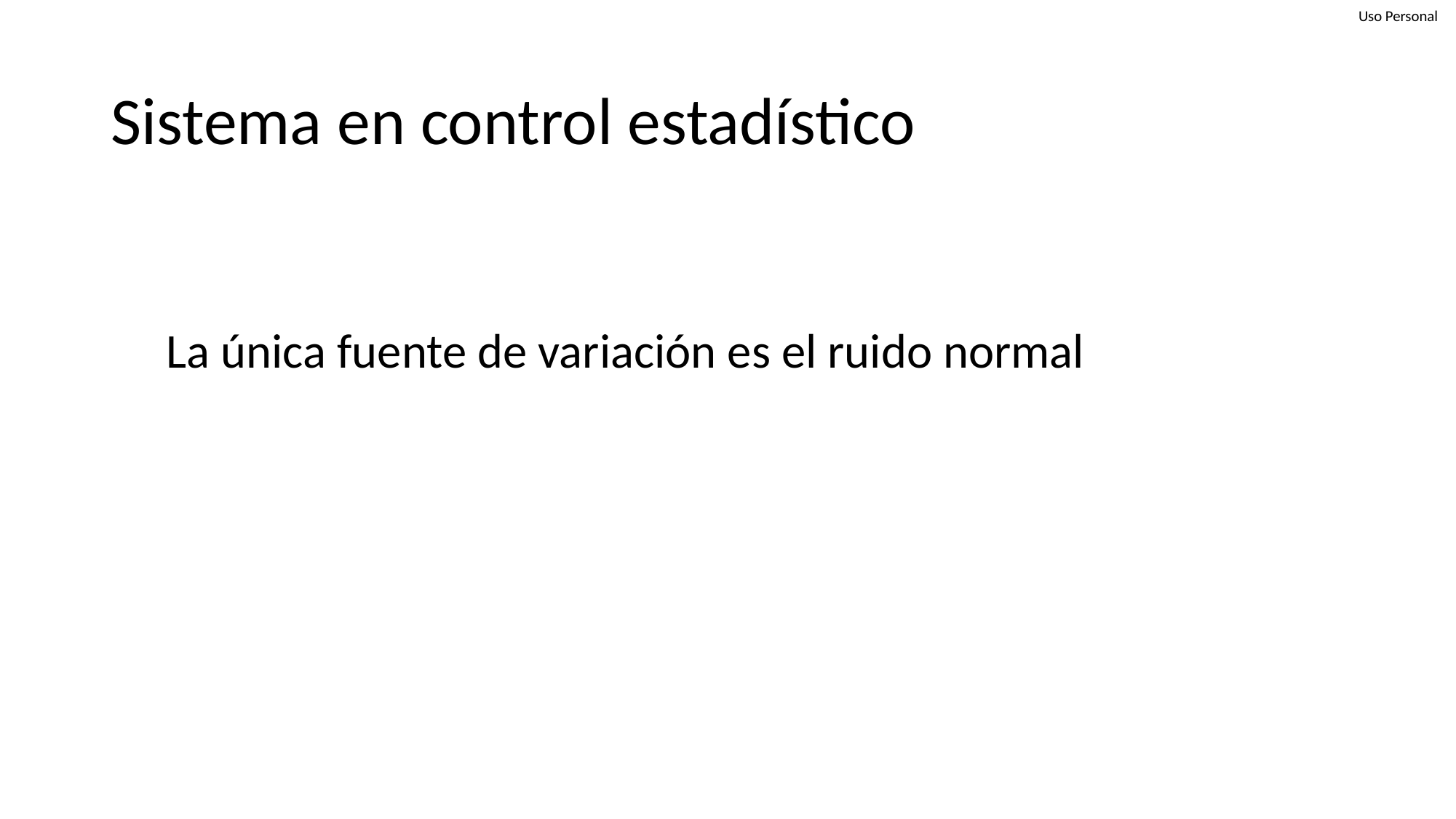

# Sistema en control estadístico
La única fuente de variación es el ruido normal